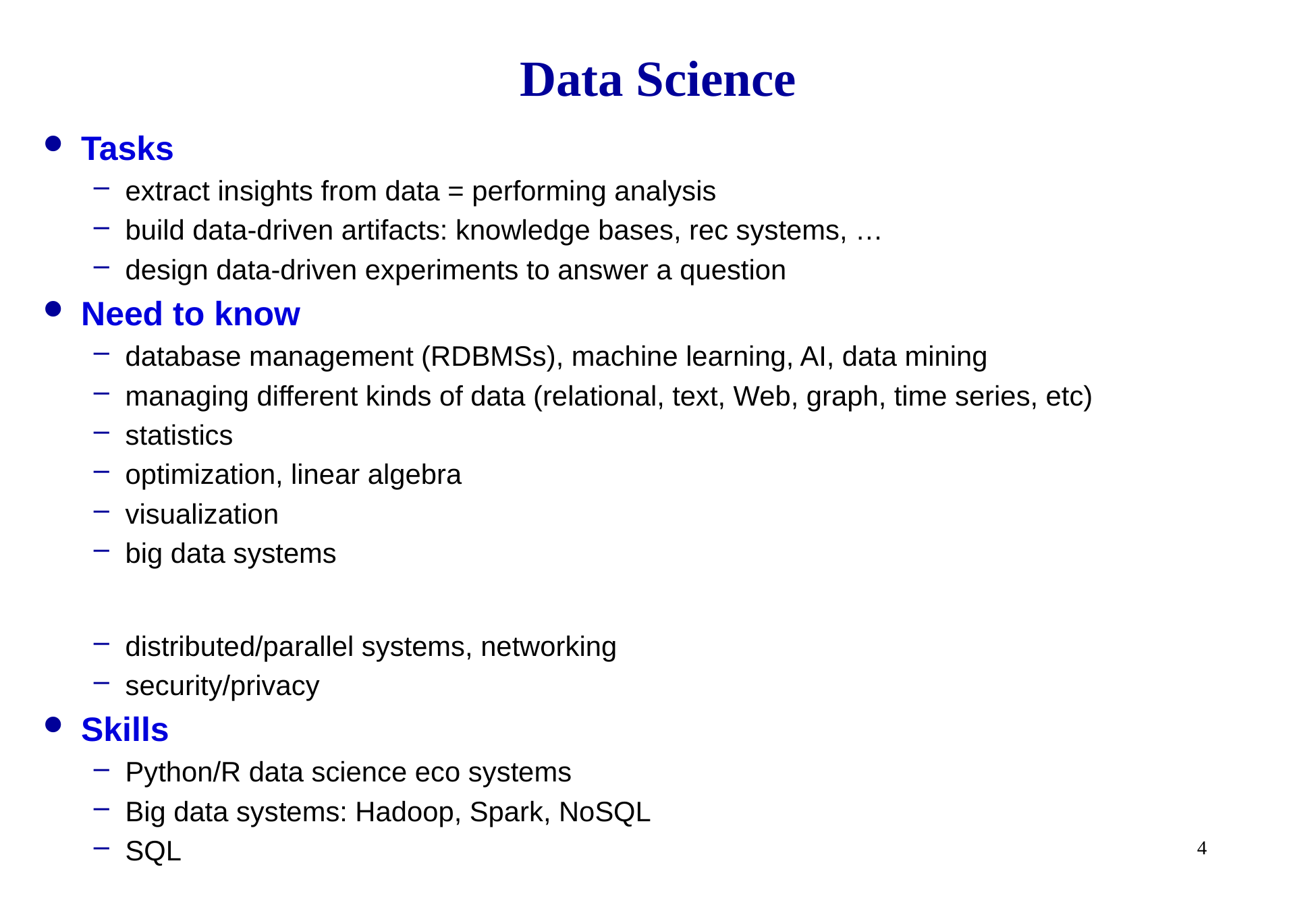

# Data Science
Tasks
extract insights from data = performing analysis
build data-driven artifacts: knowledge bases, rec systems, …
design data-driven experiments to answer a question
Need to know
database management (RDBMSs), machine learning, AI, data mining
managing different kinds of data (relational, text, Web, graph, time series, etc)
statistics
optimization, linear algebra
visualization
big data systems

distributed/parallel systems, networking
security/privacy
Skills
Python/R data science eco systems
Big data systems: Hadoop, Spark, NoSQL
SQL
4